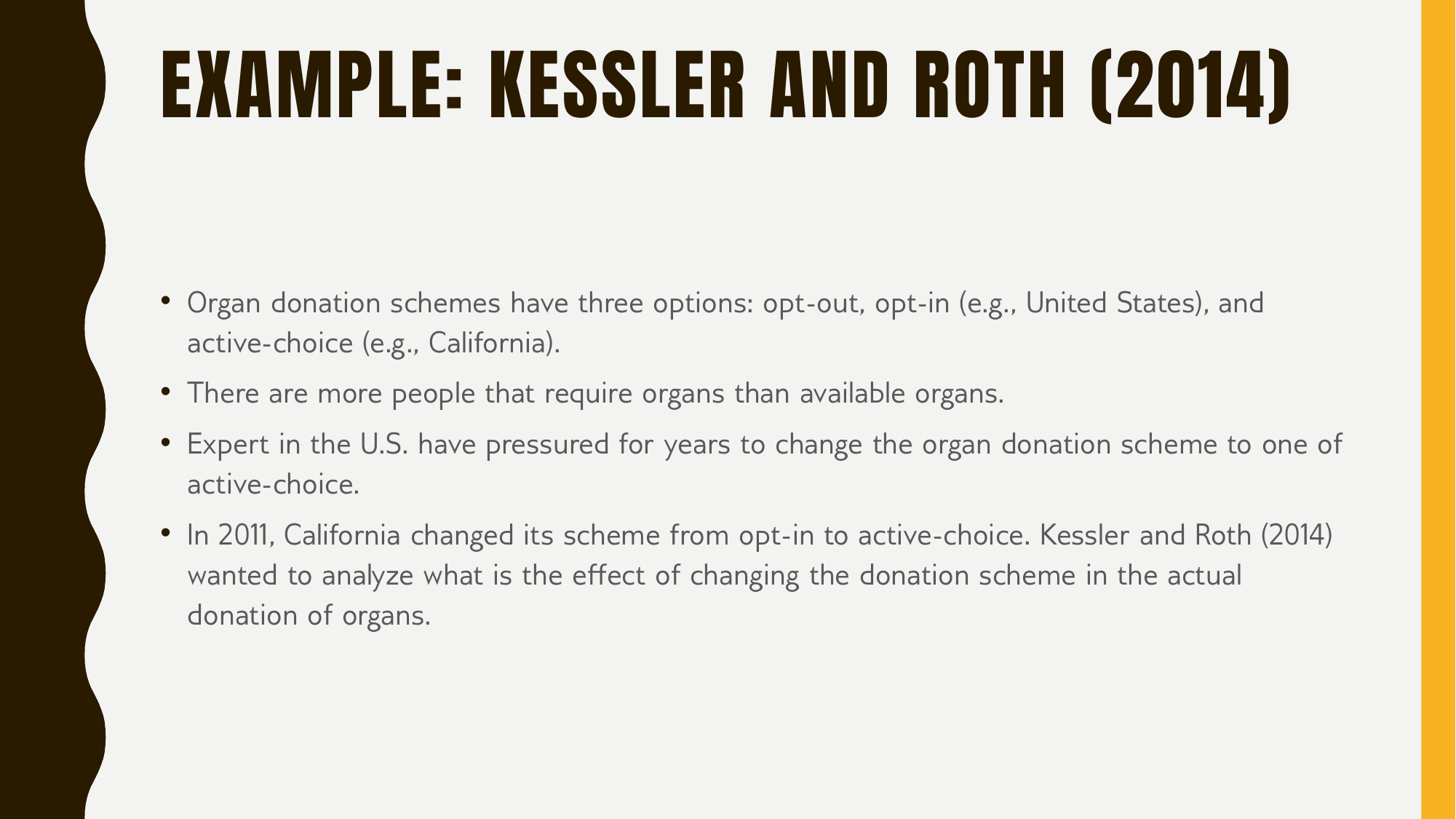

# Example: Kessler and Roth (2014)
Organ donation schemes have three options: opt-out, opt-in (e.g., United States), and active-choice (e.g., California).
There are more people that require organs than available organs.
Expert in the U.S. have pressured for years to change the organ donation scheme to one of active-choice.
In 2011, California changed its scheme from opt-in to active-choice. Kessler and Roth (2014) wanted to analyze what is the effect of changing the donation scheme in the actual donation of organs.